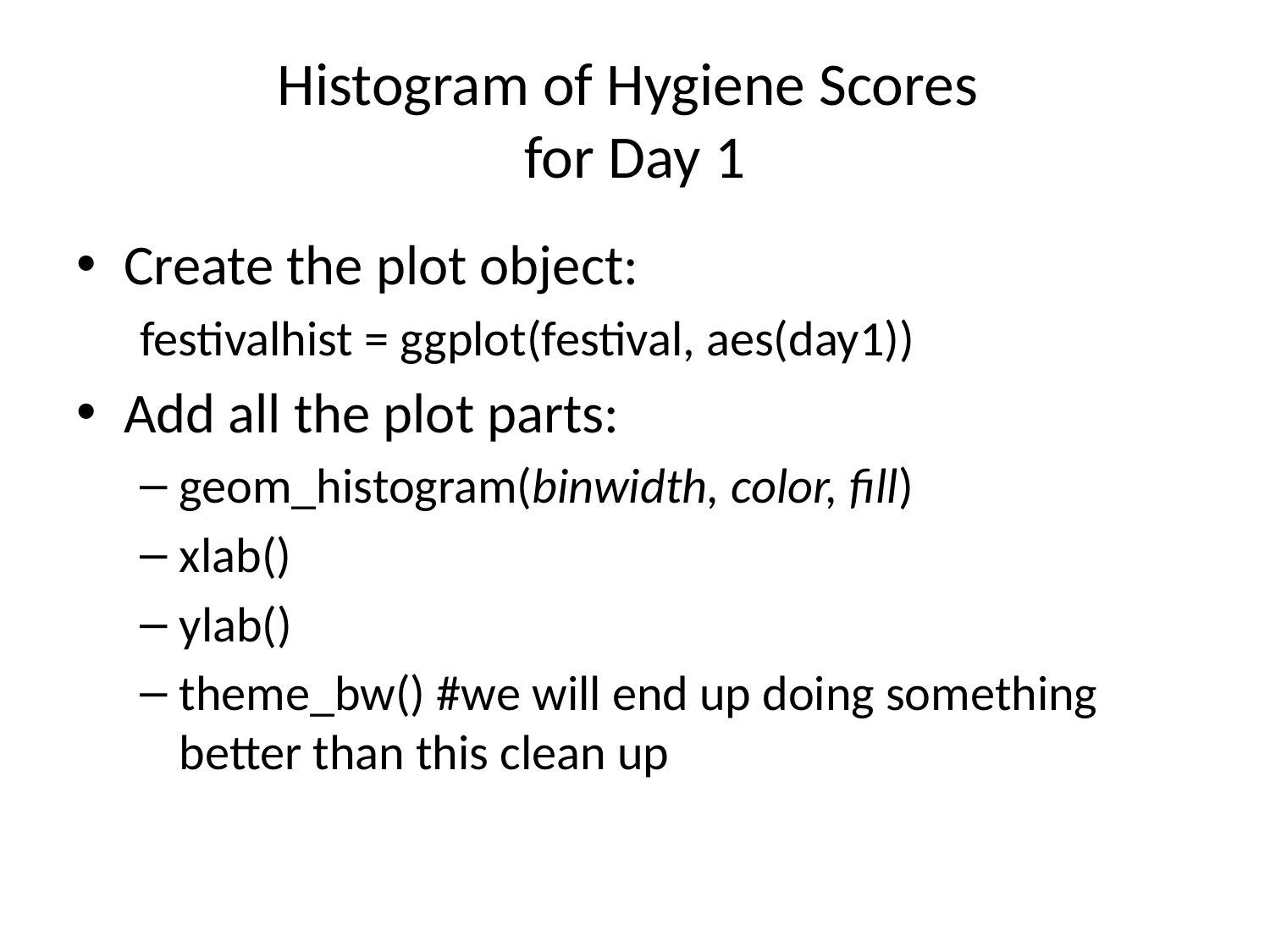

# Histogram of Hygiene Scores for Day 1
Create the plot object:
festivalhist = ggplot(festival, aes(day1))
Add all the plot parts:
geom_histogram(binwidth, color, fill)
xlab()
ylab()
theme_bw() #we will end up doing something better than this clean up